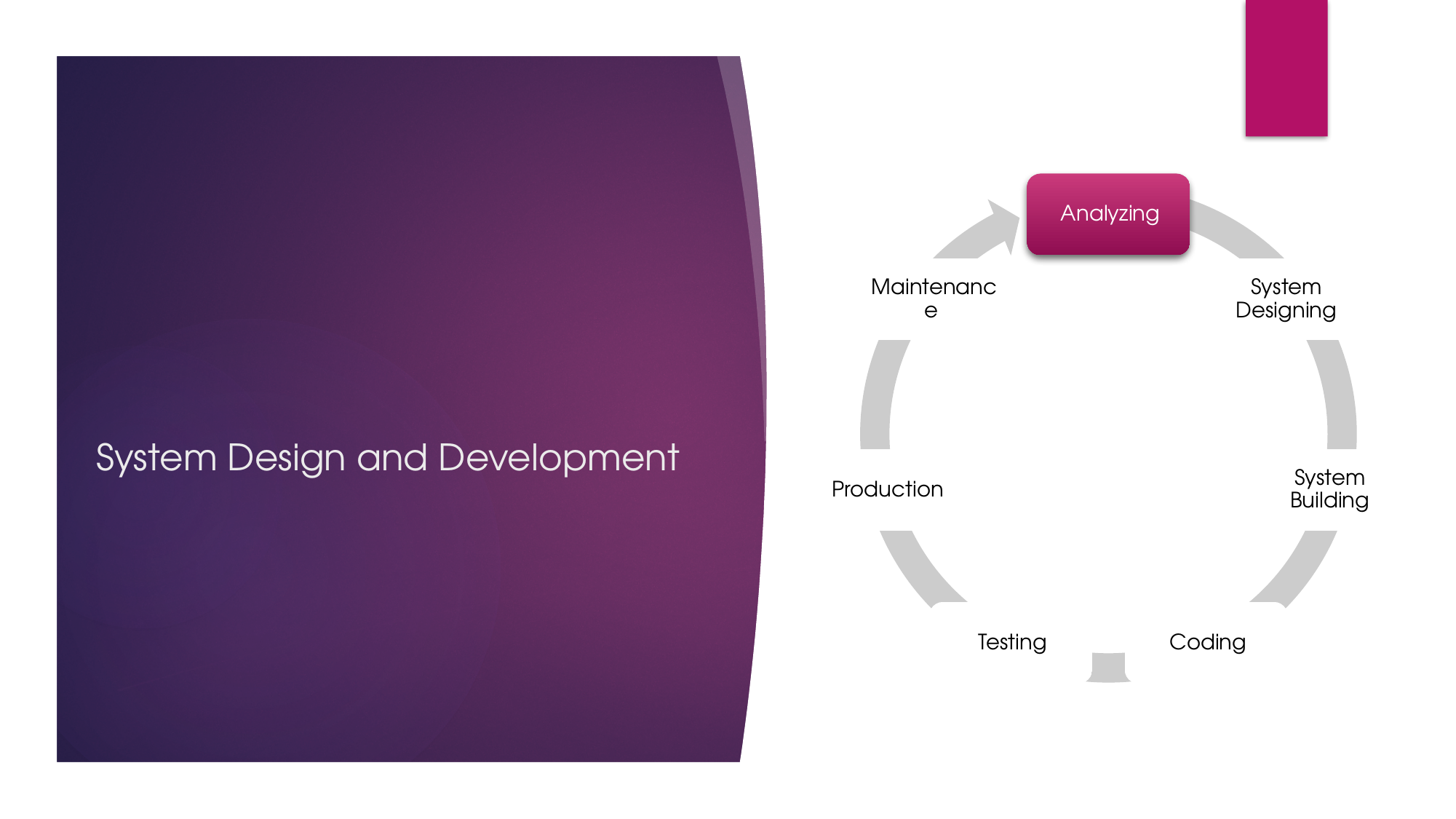

Analyzing
System Designing
System Building
Coding
Testing
Production
Maintenance
# System Design and Development